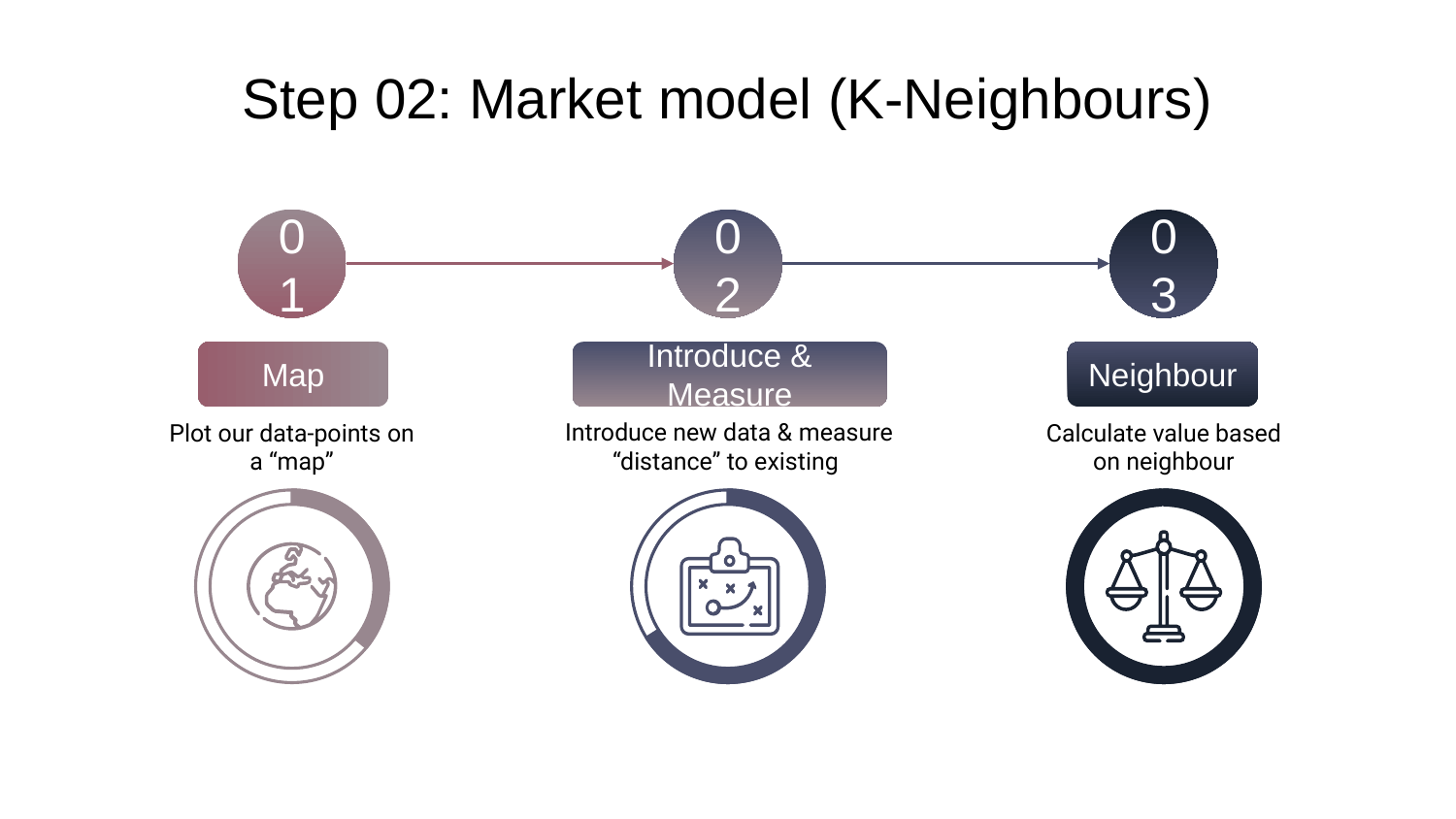

# Step 02: Market model (K-Neighbours)
01
02
03
Map
Introduce & Measure
Neighbour
Plot our data-points on a “map”
Introduce new data & measure “distance” to existing
Calculate value based on neighbour